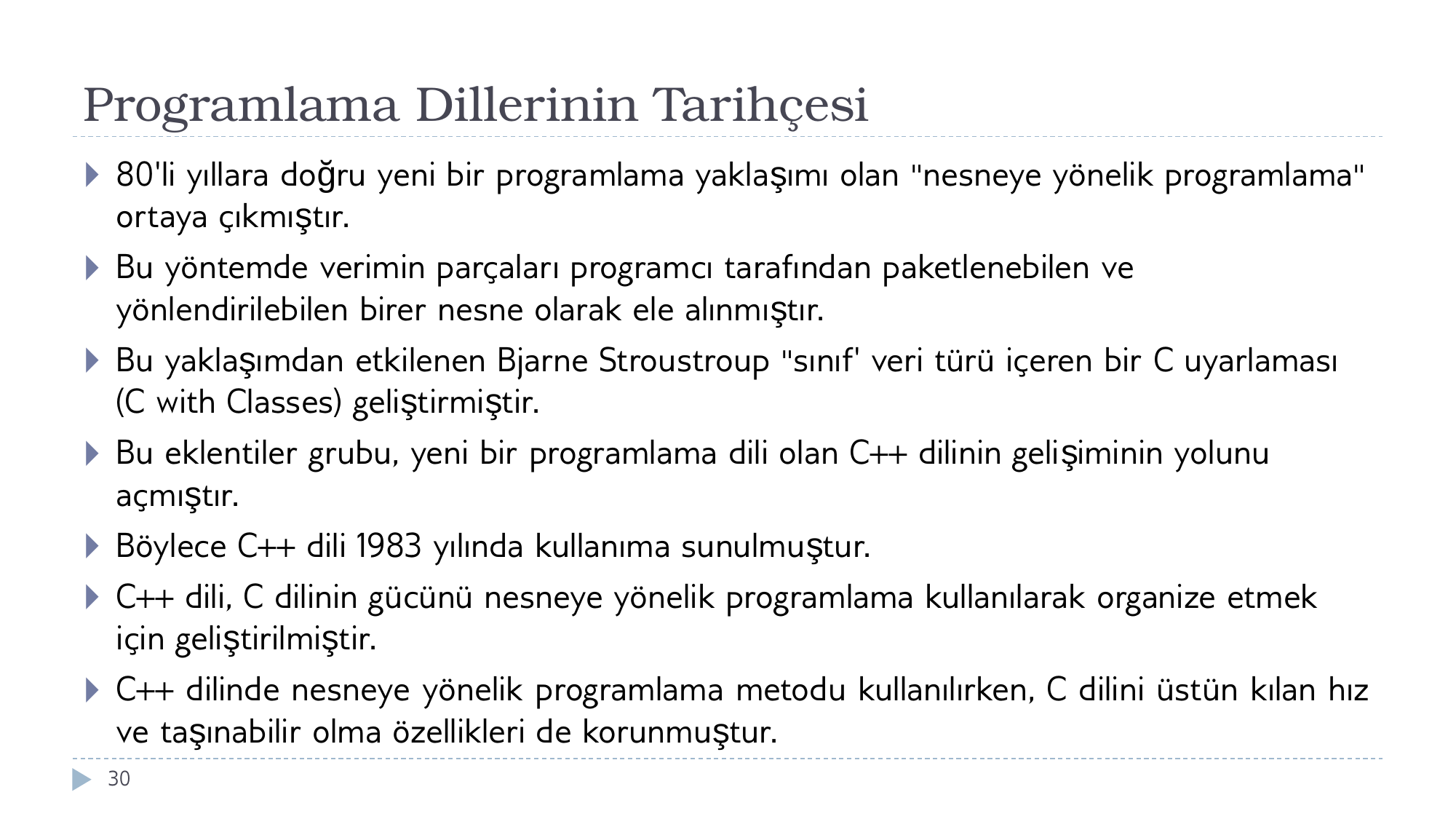

# Programlama Dillerinin Tarihçesi
80'li yıllara doğru yeni bir programlama yaklaşımı olan "nesneye yönelik programlama" ortaya çıkmıştır.
Bu yöntemde verimin parçaları programcı tarafından paketlenebilen ve yönlendirilebilen birer nesne olarak ele alınmıştır.
Bu yaklaşımdan etkilenen Bjarne Stroustroup "sınıf' veri türü içeren bir C uyarlaması (C with Classes) geliştirmiştir.
Bu eklentiler grubu, yeni bir programlama dili olan C++ dilinin gelişiminin yolunu açmıştır.
Böylece C++ dili 1983 yılında kullanıma sunulmuştur.
C++ dili, C dilinin gücünü nesneye yönelik programlama kullanılarak organize etmek için geliştirilmiştir.
C++ dilinde nesneye yönelik programlama metodu kullanılırken, C dilini üstün kılan hız ve taşınabilir olma özellikleri de korunmuştur.
30